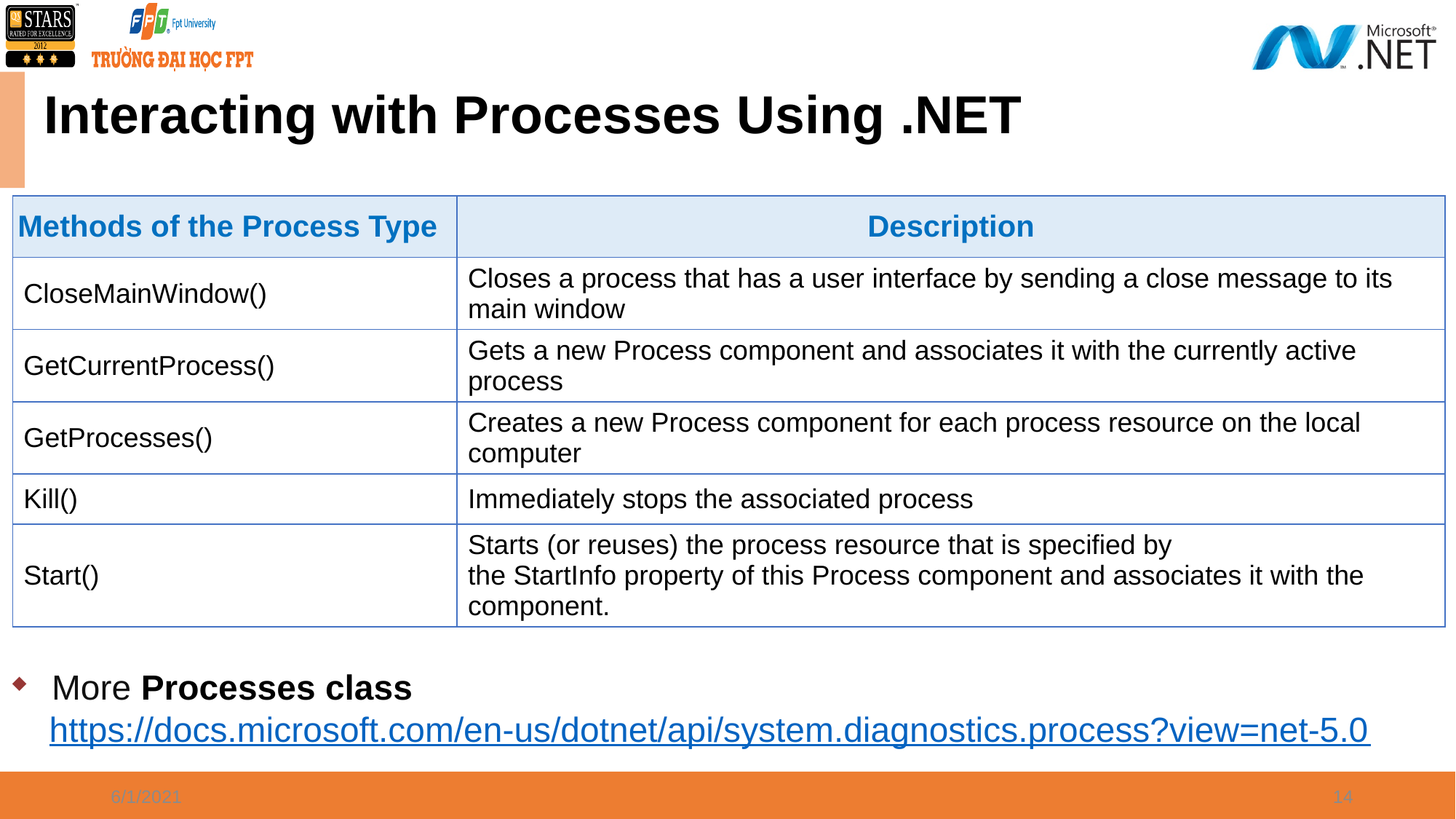

# Interacting with Processes Using .NET
| Methods of the Process Type | Description |
| --- | --- |
| CloseMainWindow() | Closes a process that has a user interface by sending a close message to its main window |
| GetCurrentProcess() | Gets a new Process component and associates it with the currently active process |
| GetProcesses() | Creates a new Process component for each process resource on the local computer |
| Kill() | Immediately stops the associated process |
| Start() | Starts (or reuses) the process resource that is specified by the StartInfo property of this Process component and associates it with the component. |
More Processes class
    https://docs.microsoft.com/en-us/dotnet/api/system.diagnostics.process?view=net-5.0
6/1/2021
14